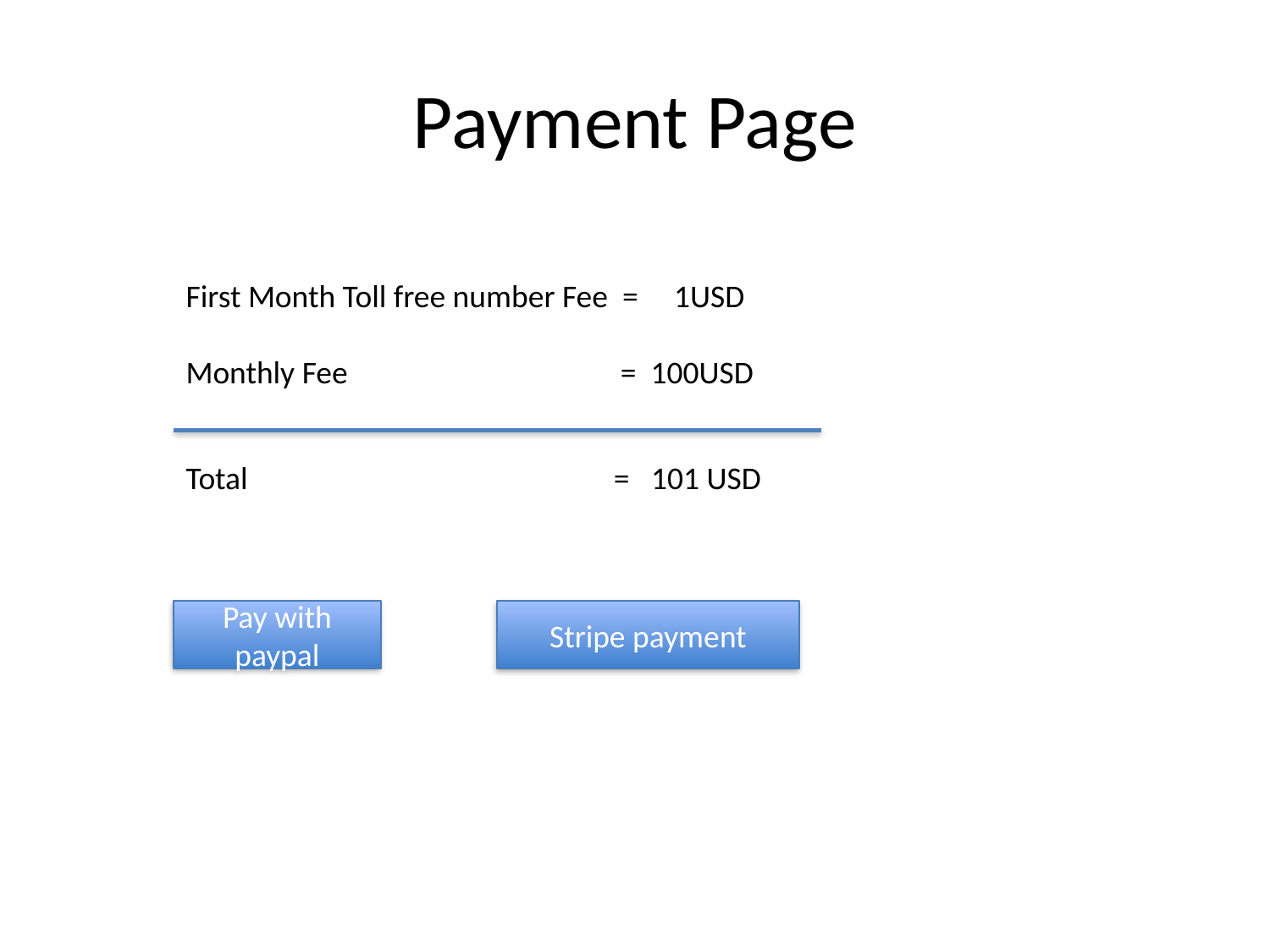

# Payment Page
First Month Toll free number Fee  =     1USD

Monthly Fee                                      =  100USD

Total                                                   =   101 USD
Pay with paypal
Stripe payment